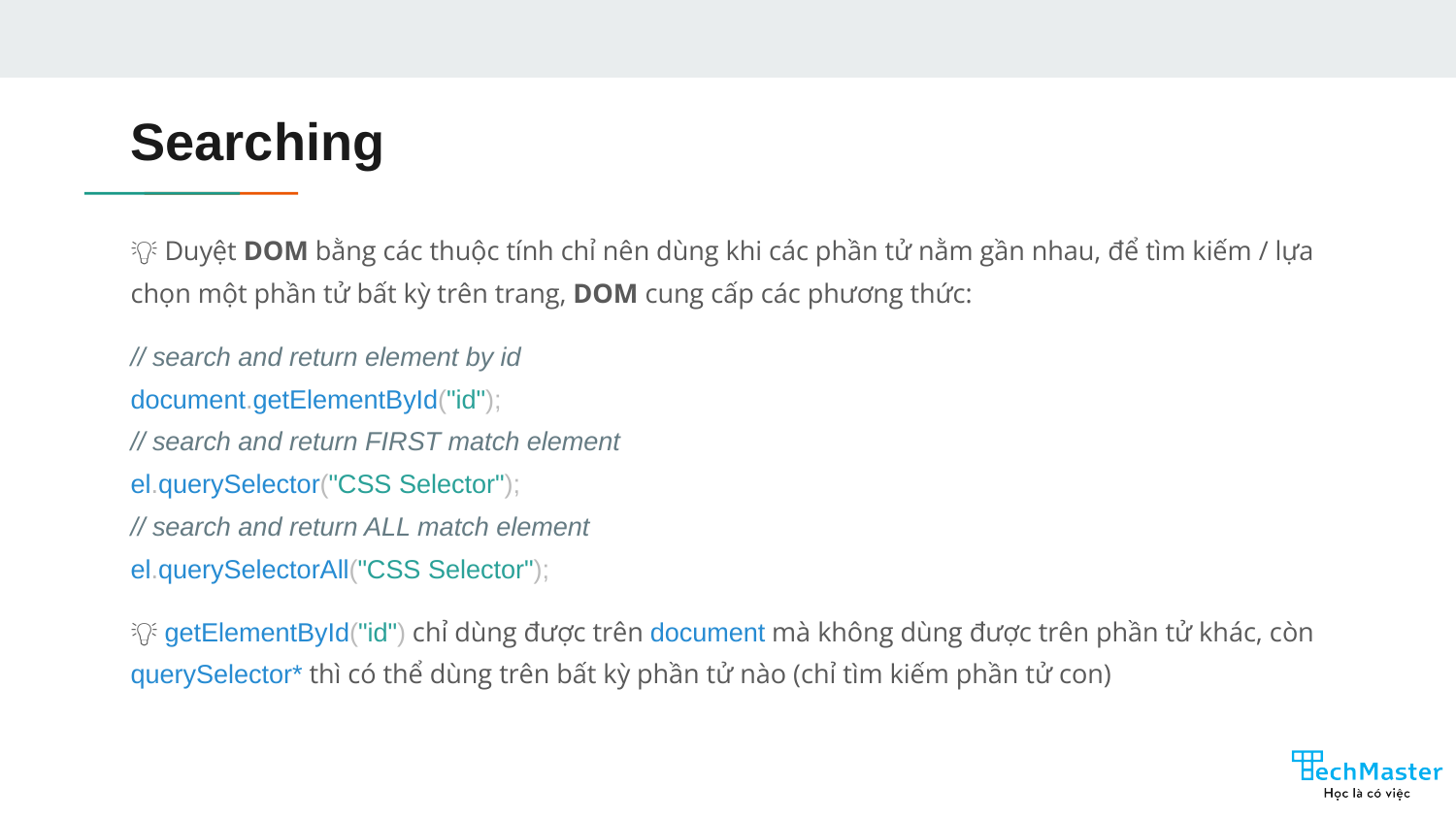

# Searching
💡 Duyệt DOM bằng các thuộc tính chỉ nên dùng khi các phần tử nằm gần nhau, để tìm kiếm / lựa chọn một phần tử bất kỳ trên trang, DOM cung cấp các phương thức:
// search and return element by id
document.getElementById("id");
// search and return FIRST match element
el.querySelector("CSS Selector");
// search and return ALL match element
el.querySelectorAll("CSS Selector");
💡 getElementById("id") chỉ dùng được trên document mà không dùng được trên phần tử khác, còn querySelector* thì có thể dùng trên bất kỳ phần tử nào (chỉ tìm kiếm phần tử con)